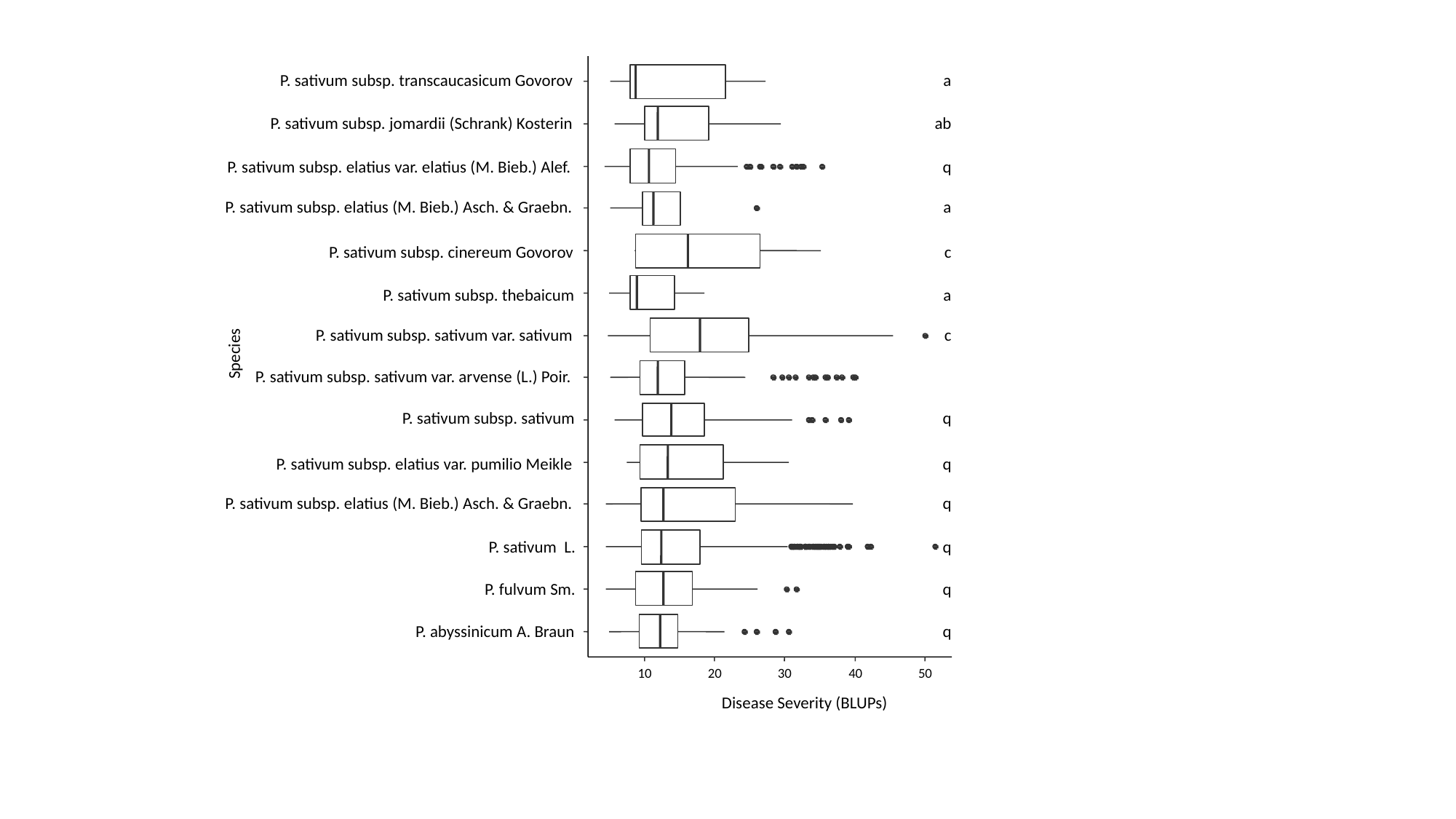

P. abyssinicum A. Braun
P. sativum subsp. transcaucasicum Govorov

P. sativum subsp. jomardii (Schrank) Kosterin

P. sativum subsp. elatius var. elatius (M. Bieb.) Alef.

P. sativum subsp. elatius (M. Bieb.) Asch. & Graebn.

P. sativum subsp. cinereum Govorov

P. sativum subsp. thebaicum

P. sativum subsp. sativum var. sativum

Species
P. sativum subsp. sativum var. arvense (L.) Poir.

P. sativum subsp. sativum

P. sativum subsp. elatius var. pumilio Meikle

P. sativum subsp. elatius (M. Bieb.) Asch. & Graebn.

P. sativum  L.

P. fulvum Sm.

10
20
30
40
50
Disease Severity (BLUPs)
a
ab
q
a
c
a
c
q
q
q
q
q
q